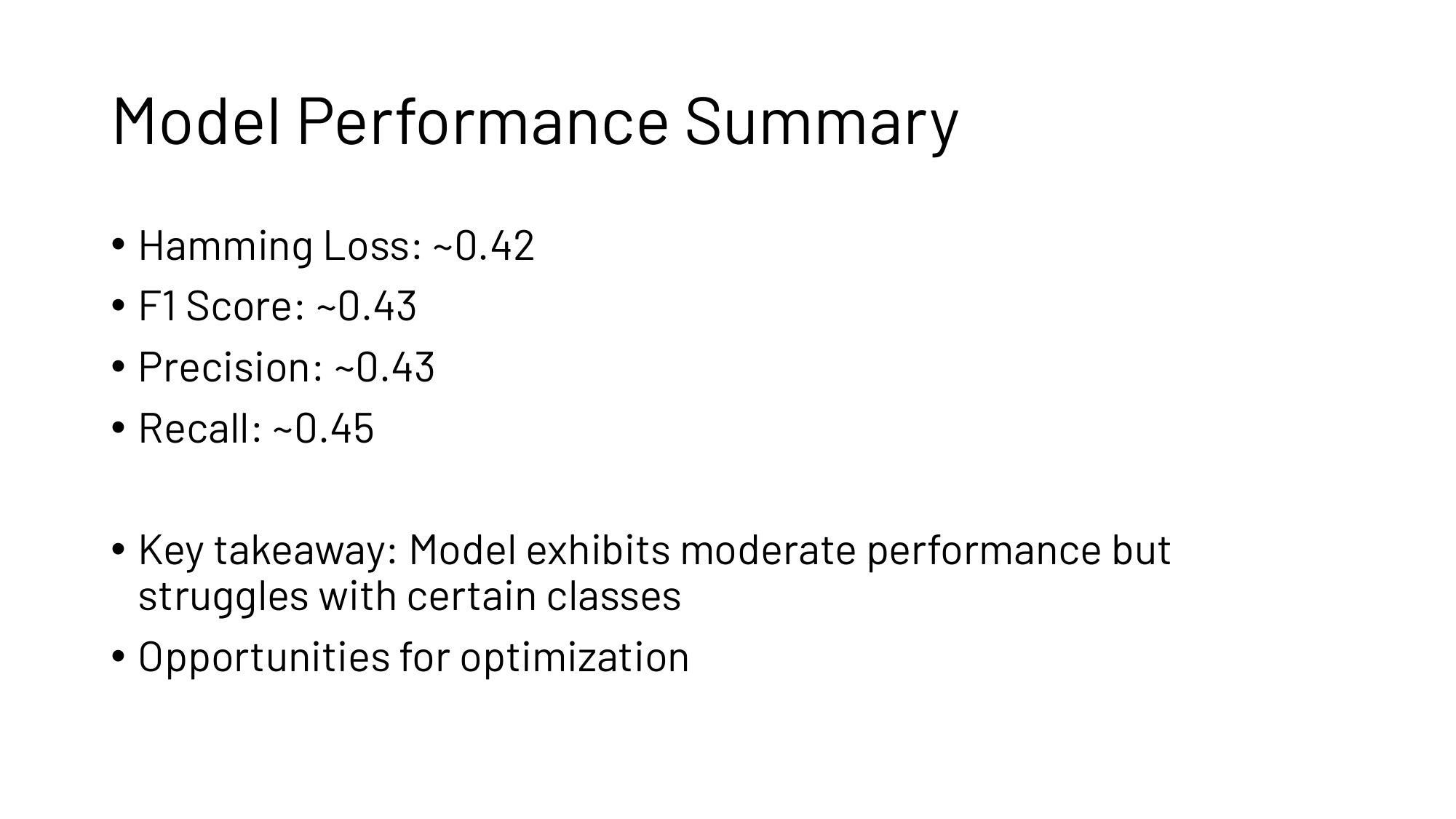

# Model Performance Summary
Hamming Loss: ~0.42
F1 Score: ~0.43
Precision: ~0.43
Recall: ~0.45

Key takeaway: Model exhibits moderate performance but struggles with certain classes
Opportunities for optimization